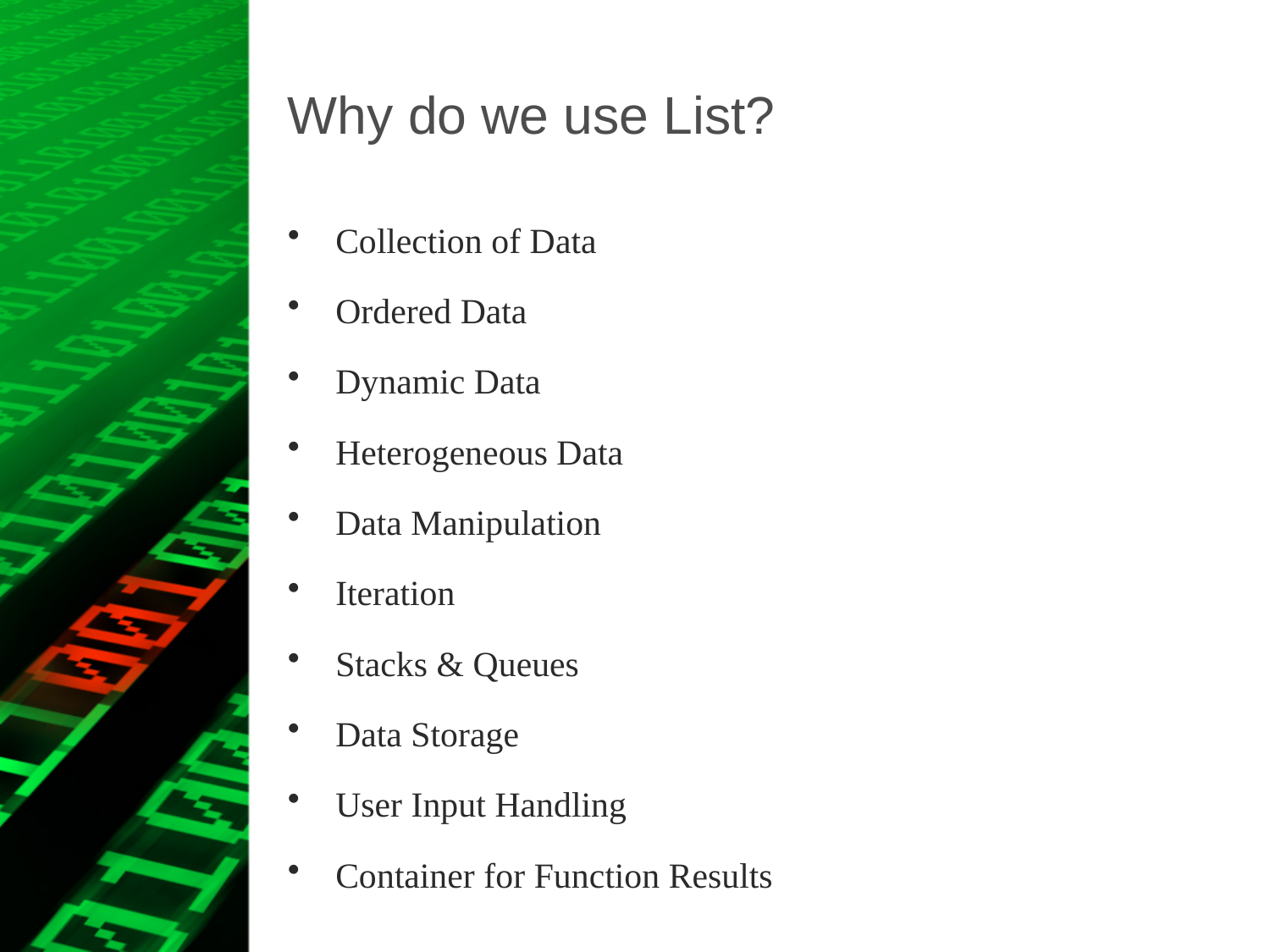

# Why do we use List?
Collection of Data
Ordered Data
Dynamic Data
Heterogeneous Data
Data Manipulation
Iteration
Stacks & Queues
Data Storage
User Input Handling
Container for Function Results